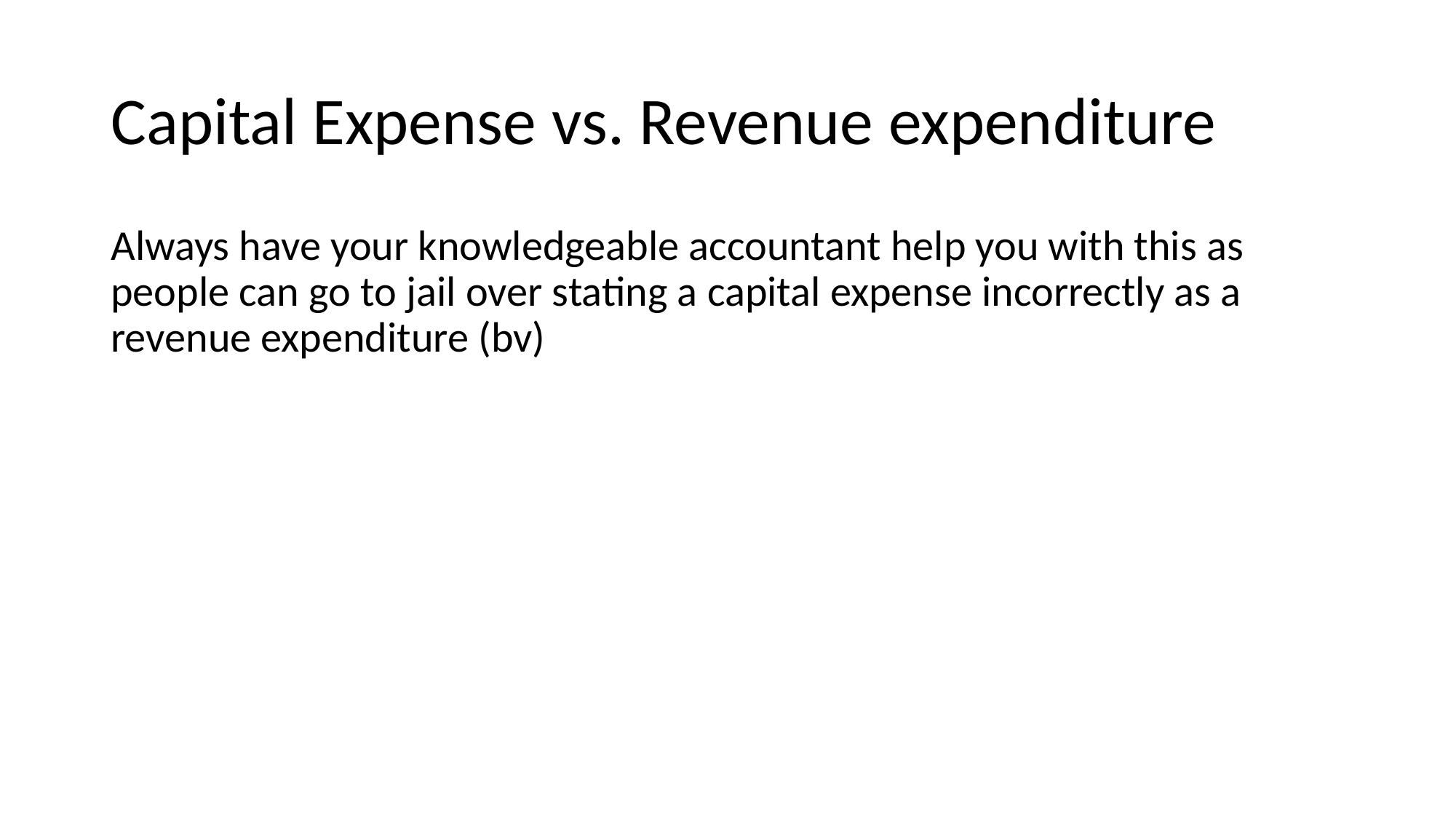

# Capital Expense vs. Revenue expenditure
Always have your knowledgeable accountant help you with this as people can go to jail over stating a capital expense incorrectly as a revenue expenditure (bv)